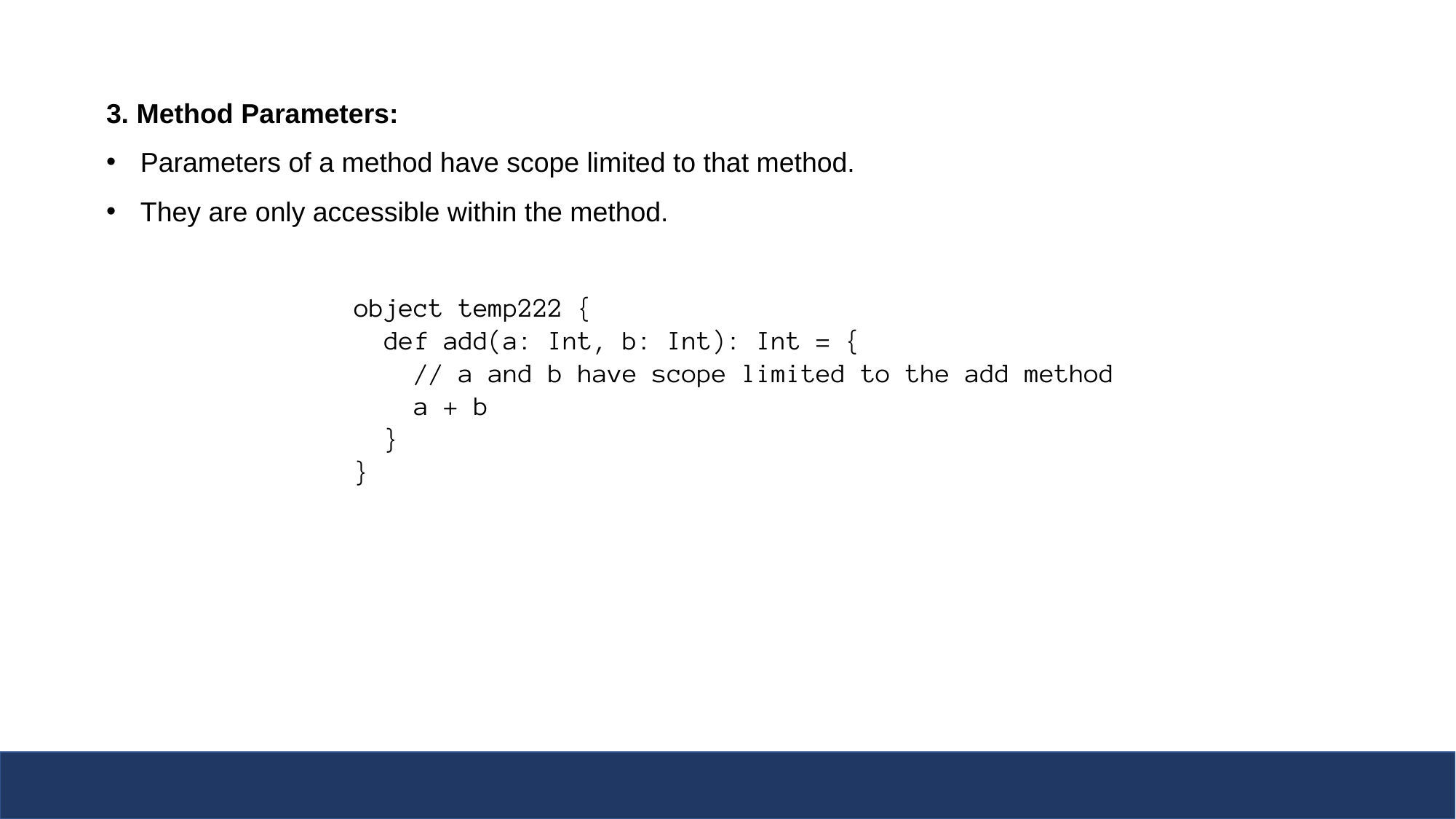

3. Method Parameters:
Parameters of a method have scope limited to that method.
They are only accessible within the method.
object temp222 {
  def add(a: Int, b: Int): Int = {
    // a and b have scope limited to the add method
    a + b
  }
}
47